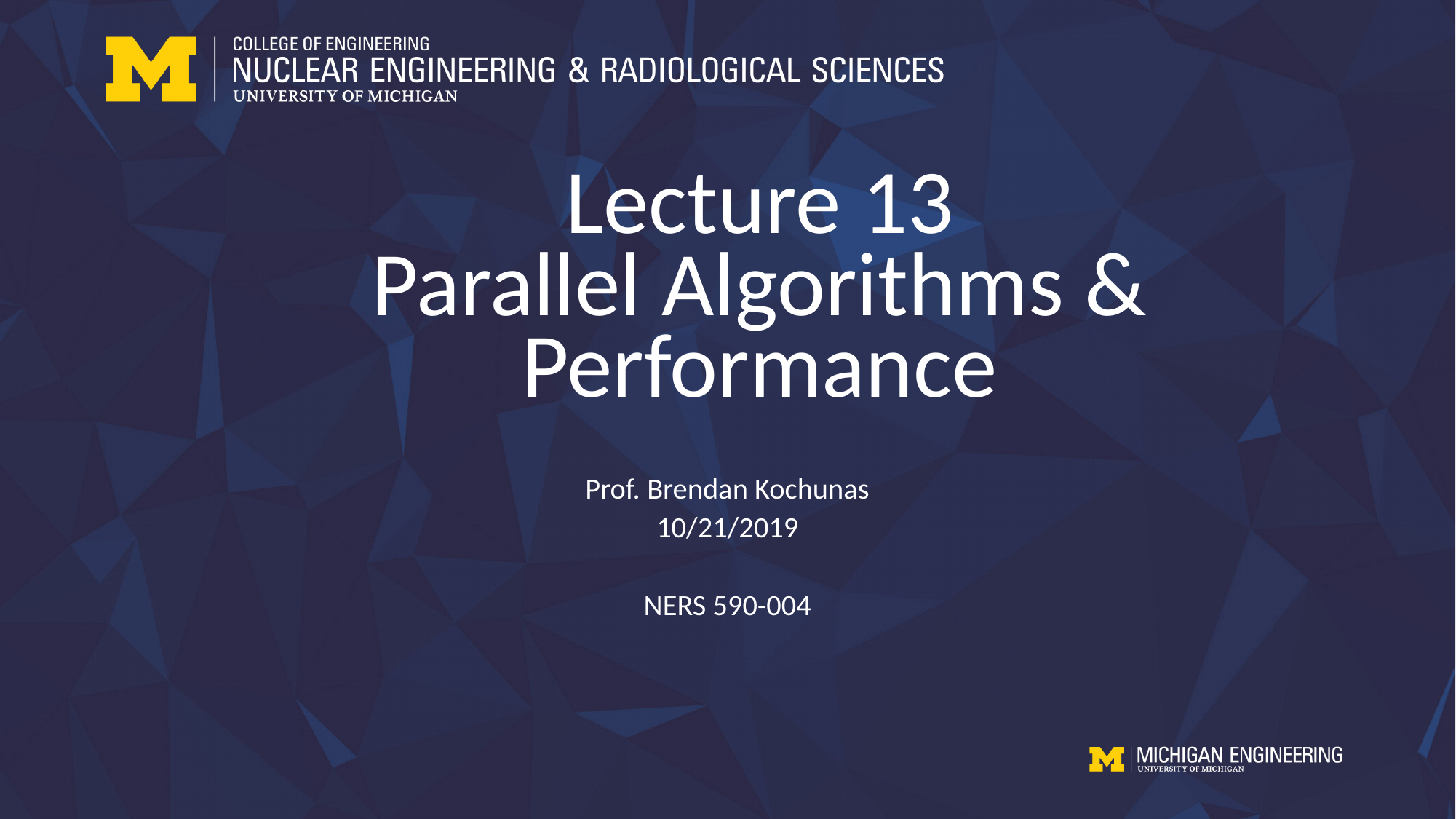

# Lecture 13 Parallel Algorithms & Performance

Prof. Brendan Kochunas
10/21/2019

NERS 590-004